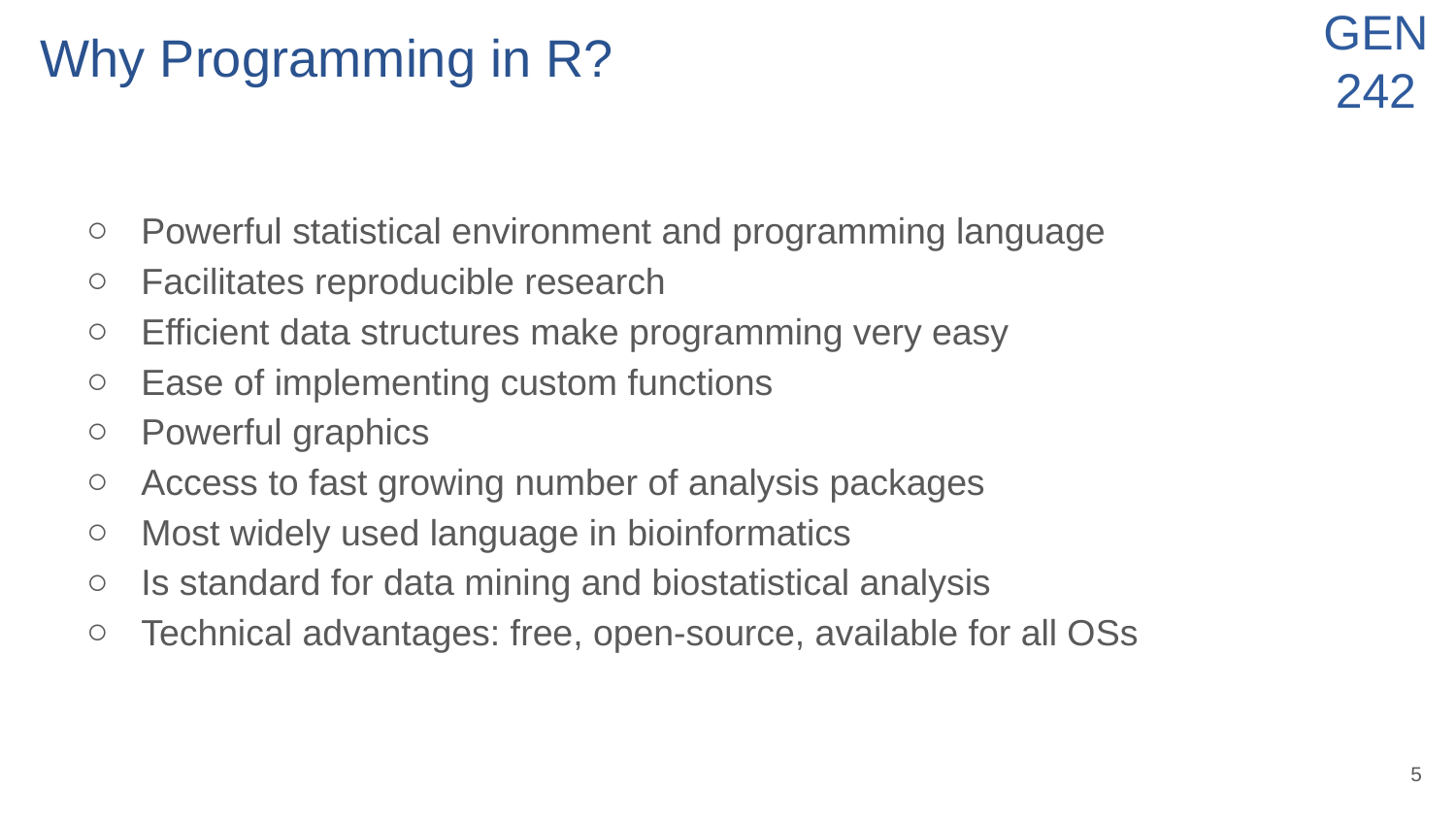

# Why Programming in R?
Powerful statistical environment and programming language
Facilitates reproducible research
Efficient data structures make programming very easy
Ease of implementing custom functions
Powerful graphics
Access to fast growing number of analysis packages
Most widely used language in bioinformatics
Is standard for data mining and biostatistical analysis
Technical advantages: free, open-source, available for all OSs

5